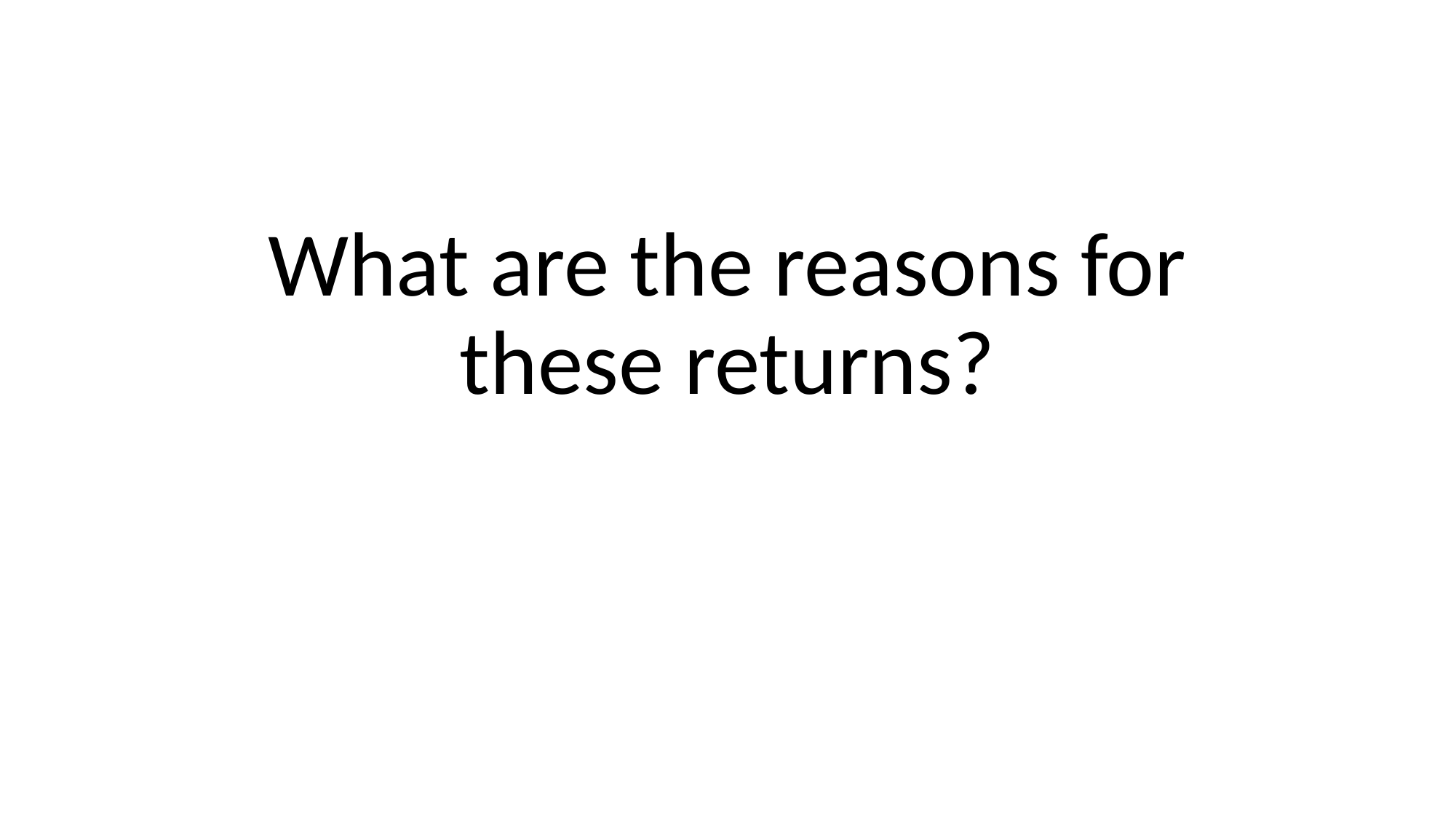

# What are the reasons for these returns?